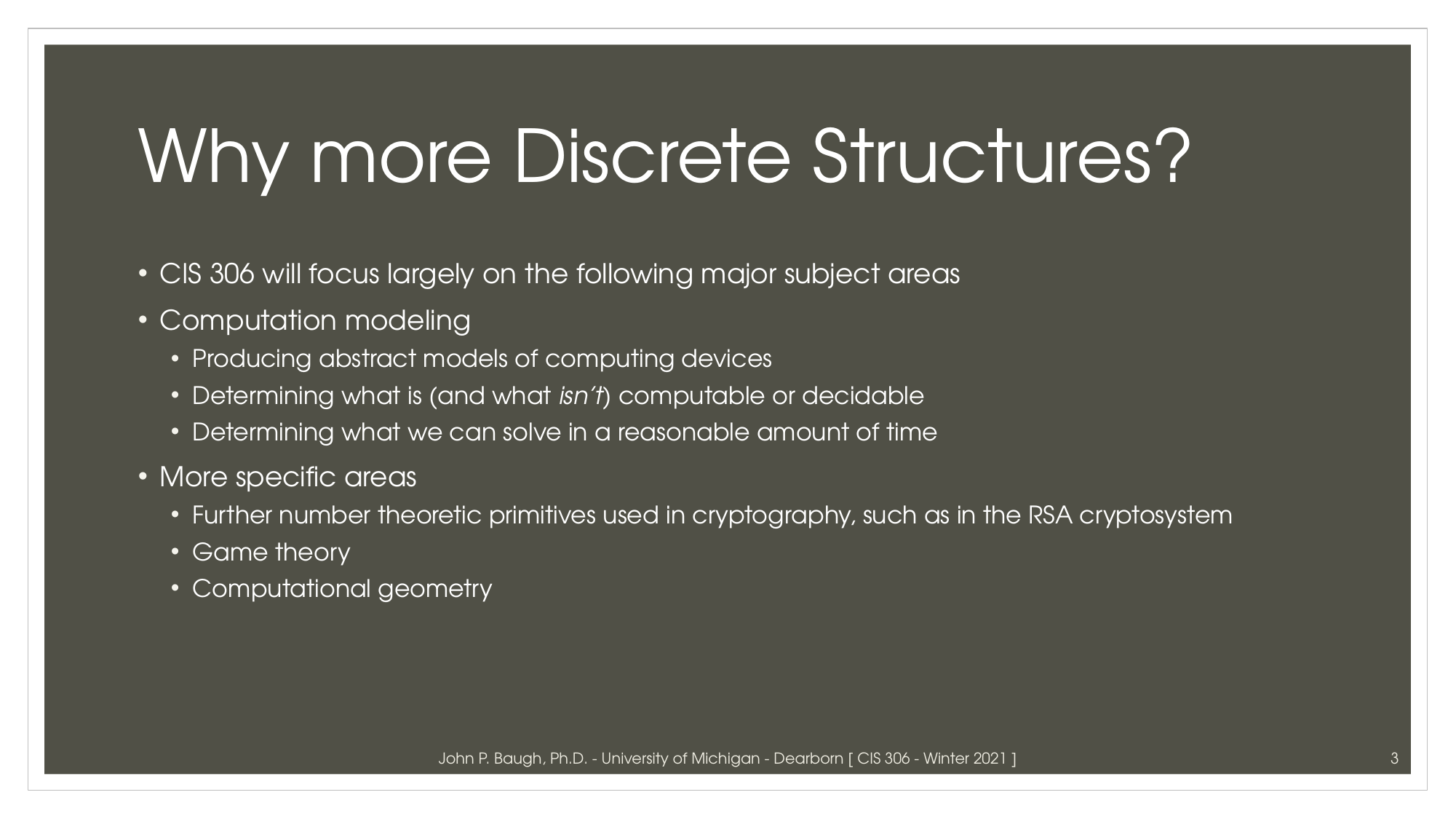

# Why more Discrete Structures?
CIS 306 will focus largely on the following major subject areas
Computation modeling
Producing abstract models of computing devices
Determining what is (and what isn’t) computable or decidable
Determining what we can solve in a reasonable amount of time
More specific areas
Further number theoretic primitives used in cryptography, such as in the RSA cryptosystem
Game theory
Computational geometry
John P. Baugh, Ph.D. - University of Michigan - Dearborn [ CIS 306 - Winter 2021 ]
3